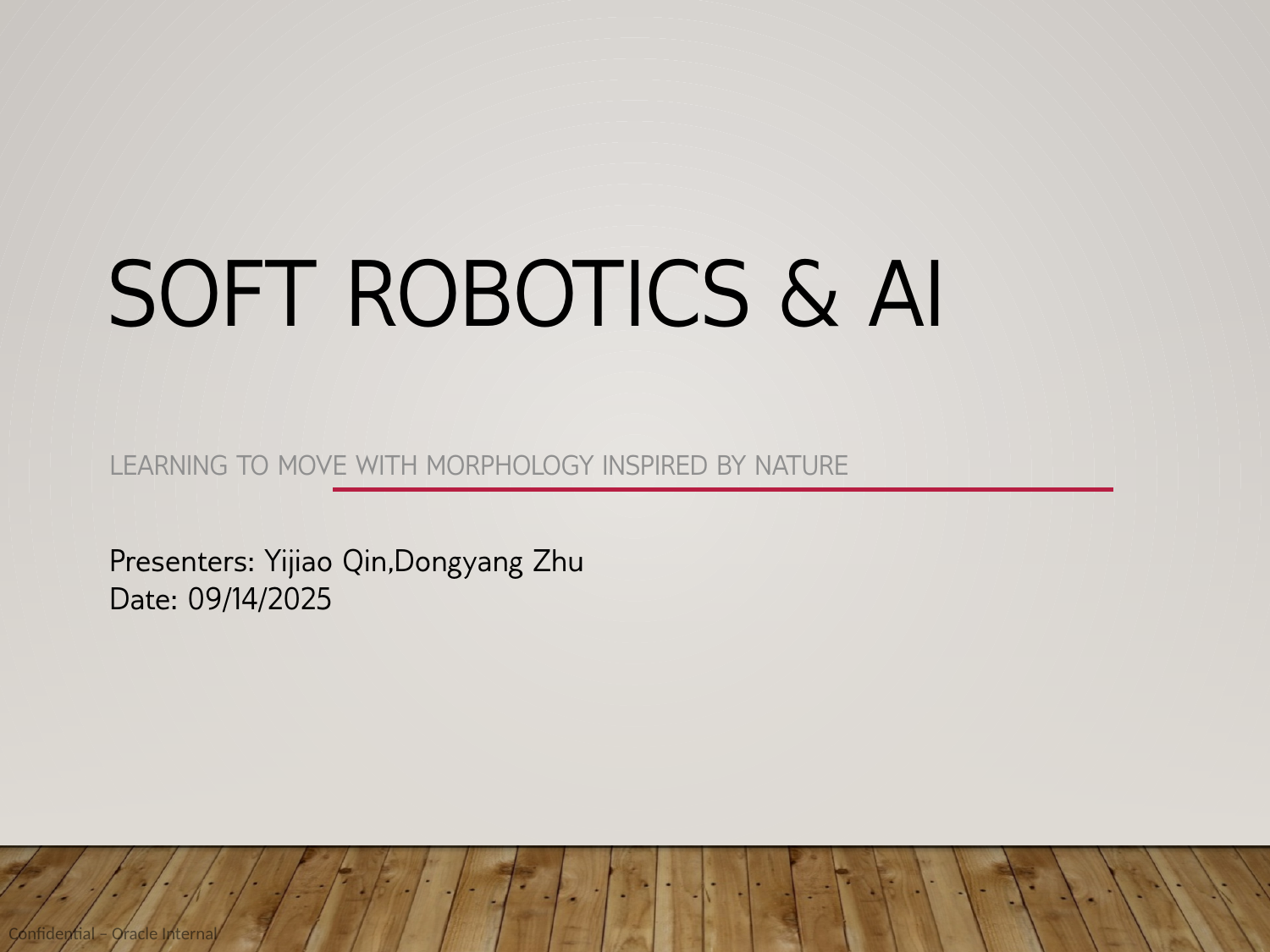

# Soft Robotics & AI
Learning to Move with Morphology Inspired by Nature
Presenters: Yijiao Qin,Dongyang Zhu
Date: 09/14/2025